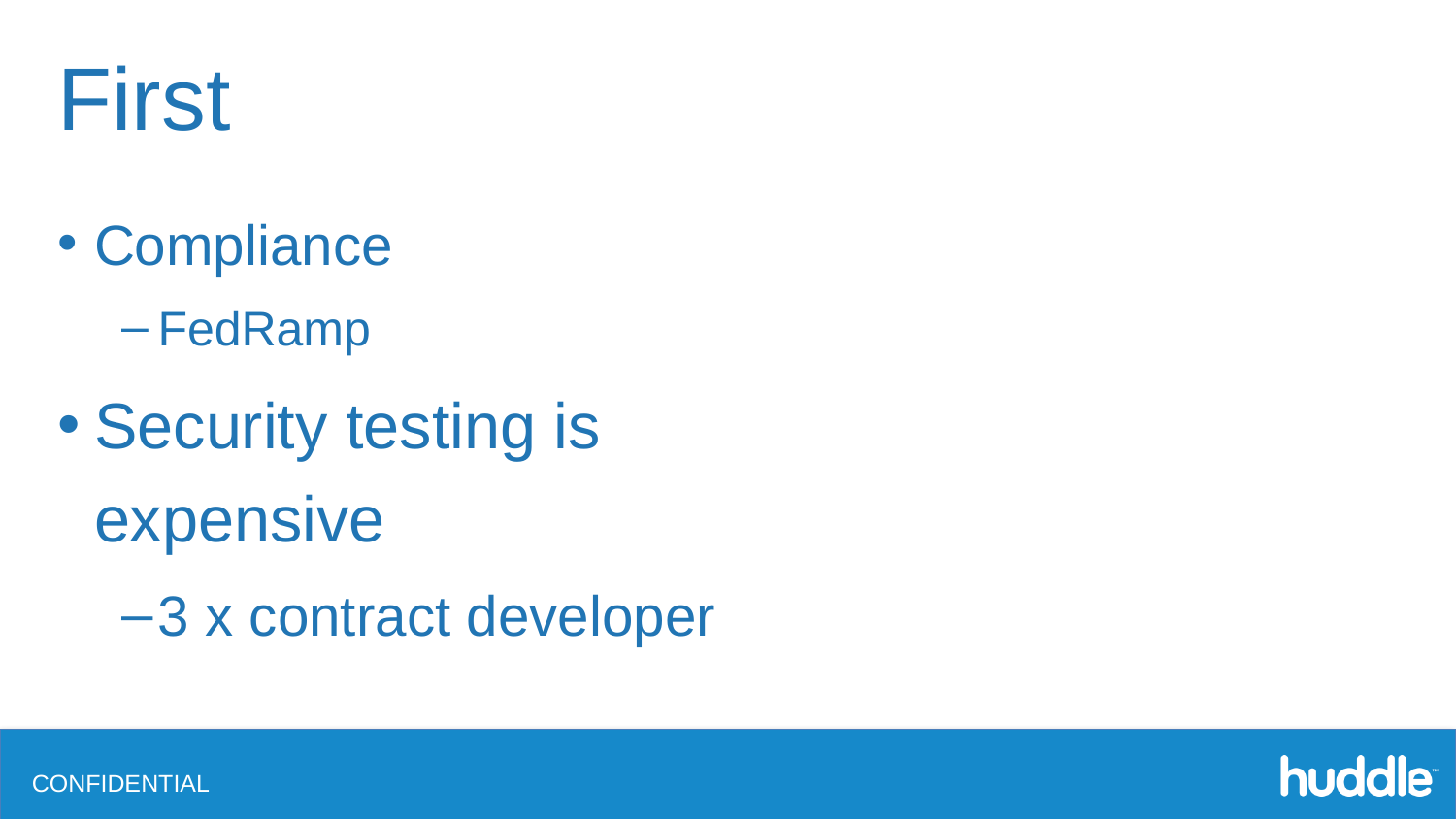

# First
Compliance
FedRamp
Security testing is expensive
3 x contract developer